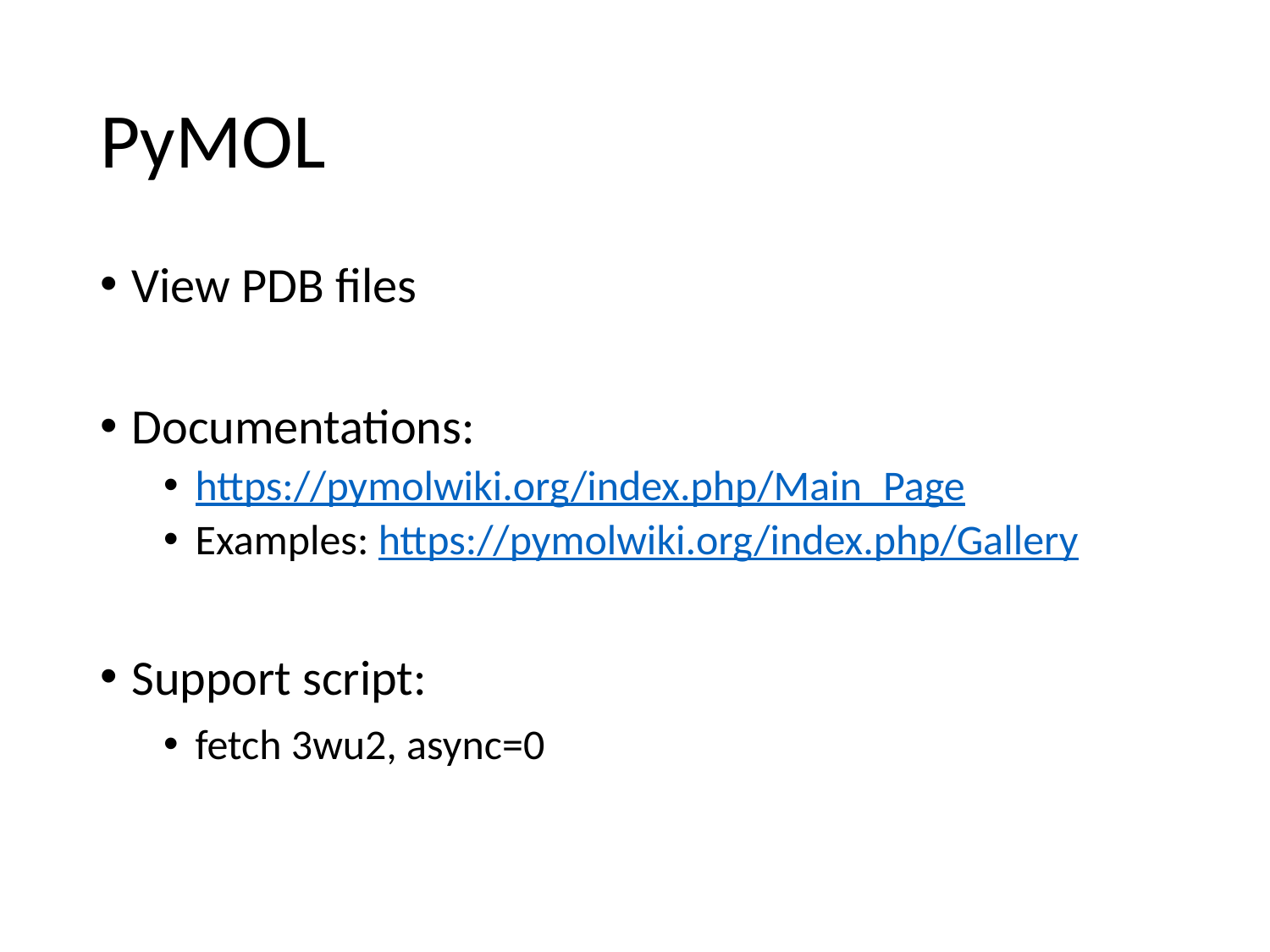

# PyMOL
View PDB files

Documentations:
https://pymolwiki.org/index.php/Main_Page
Examples: https://pymolwiki.org/index.php/Gallery

Support script:
fetch 3wu2, async=0